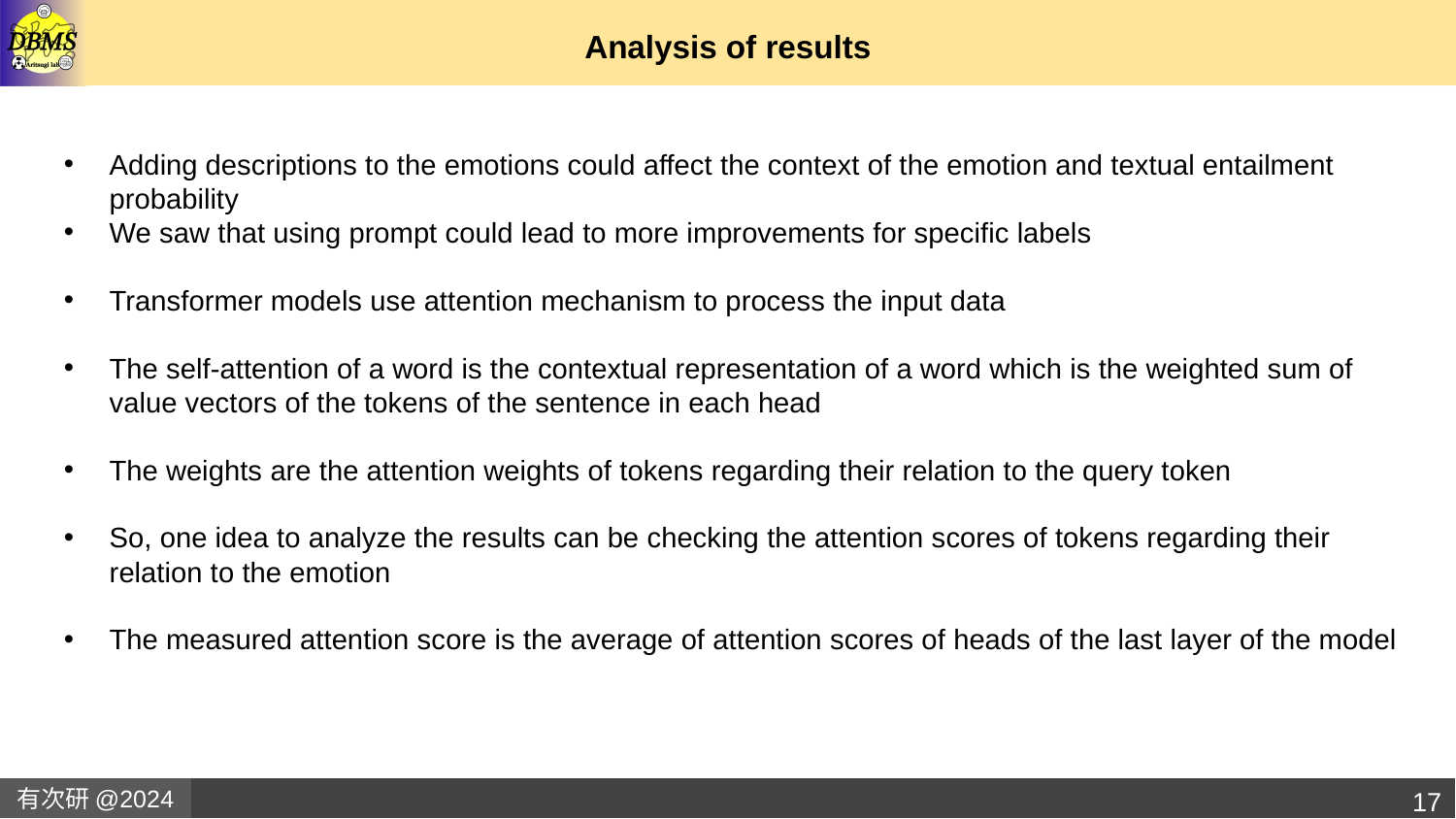

# Analysis of results
Adding descriptions to the emotions could affect the context of the emotion and textual entailment probability
We saw that using prompt could lead to more improvements for specific labels

Transformer models use attention mechanism to process the input data

The self-attention of a word is the contextual representation of a word which is the weighted sum of value vectors of the tokens of the sentence in each head

The weights are the attention weights of tokens regarding their relation to the query token

So, one idea to analyze the results can be checking the attention scores of tokens regarding their relation to the emotion

The measured attention score is the average of attention scores of heads of the last layer of the model

17